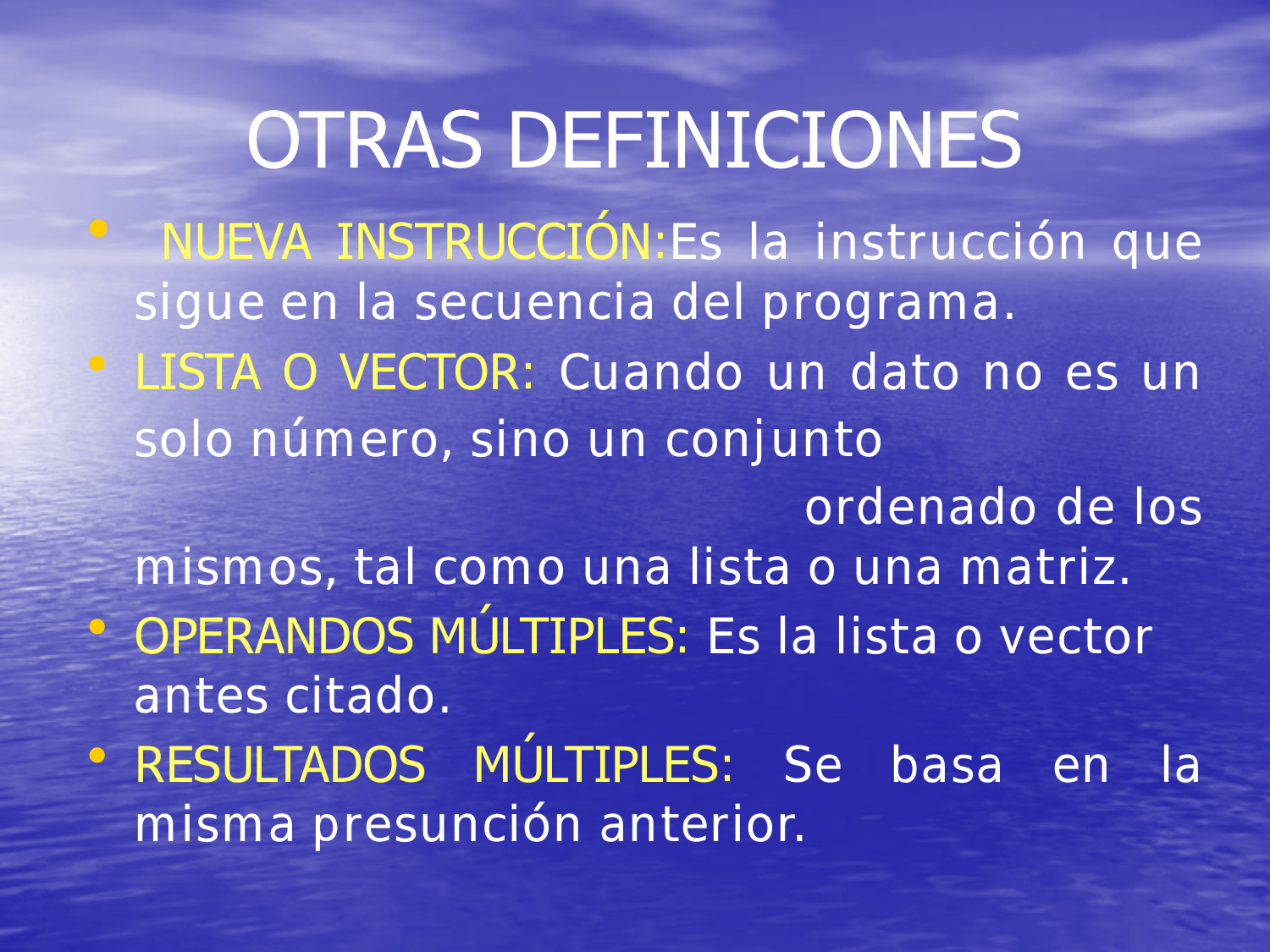

# OTRAS DEFINICIONES
 NUEVA INSTRUCCIÓN:Es la instrucción que sigue en la secuencia del programa.
LISTA O VECTOR: Cuando un dato no es un solo número, sino un conjunto                                                       ordenado de los mismos, tal como una lista o una matriz.
OPERANDOS MÚLTIPLES: Es la lista o vector antes citado.
RESULTADOS MÚLTIPLES: Se basa en la misma presunción anterior.